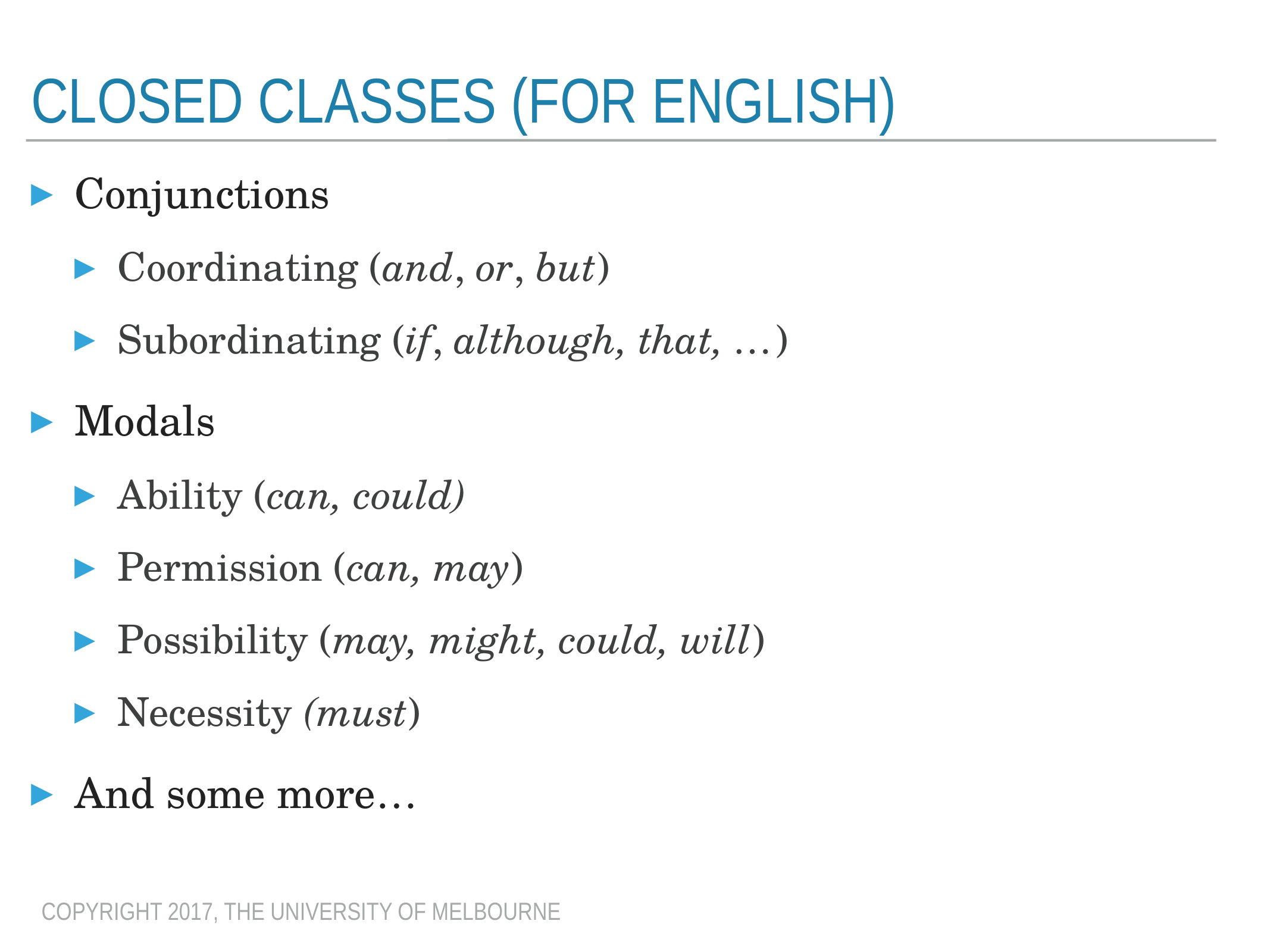

# Closed classes (for English)
Conjunctions
Coordinating (and, or, but)
Subordinating (if, although, that, …)
Modals
Ability (can, could)
Permission (can, may)
Possibility (may, might, could, will)
Necessity (must)
And some more…